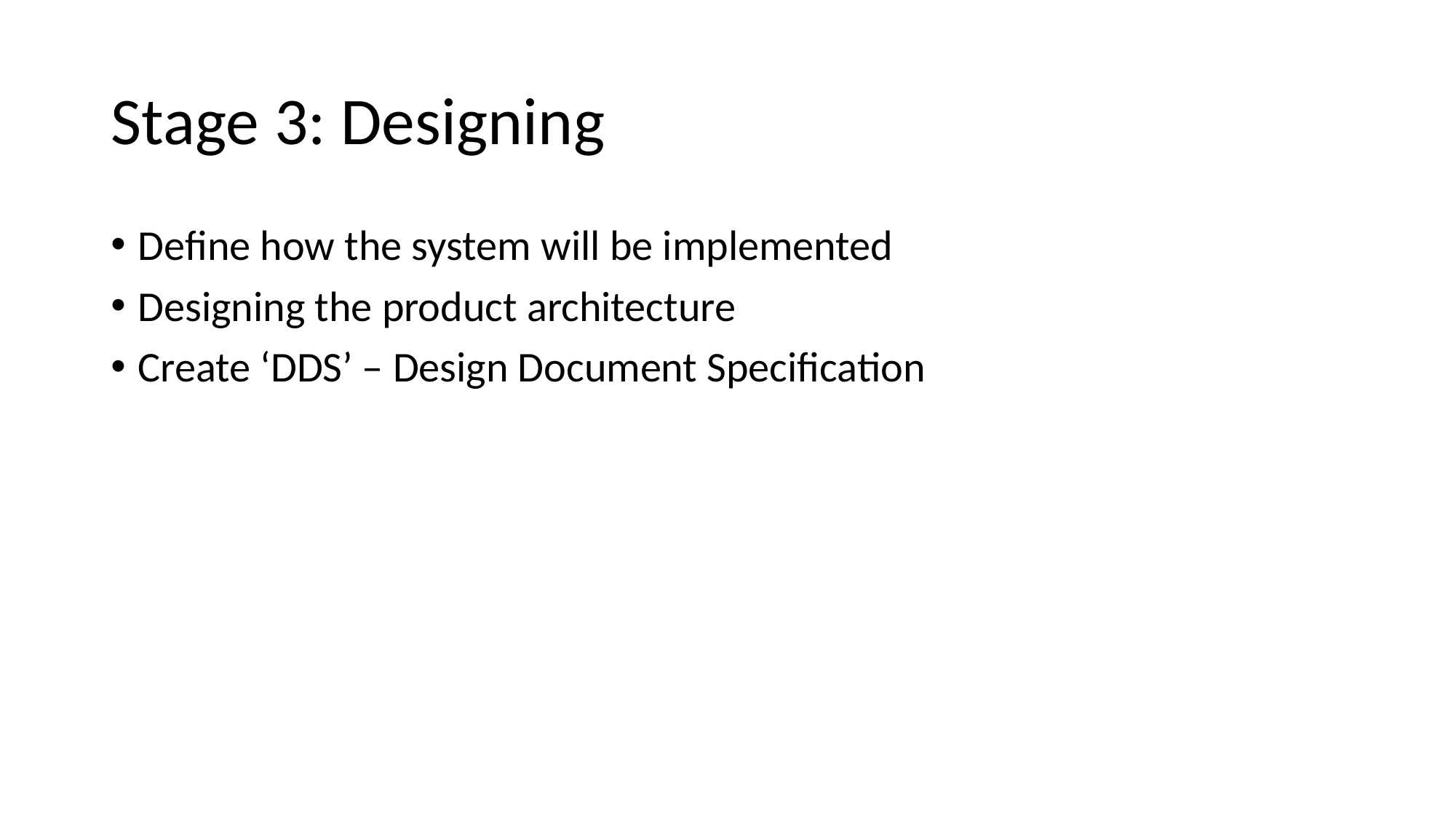

# Stage 3: Designing
Define how the system will be implemented
Designing the product architecture
Create ‘DDS’ – Design Document Specification